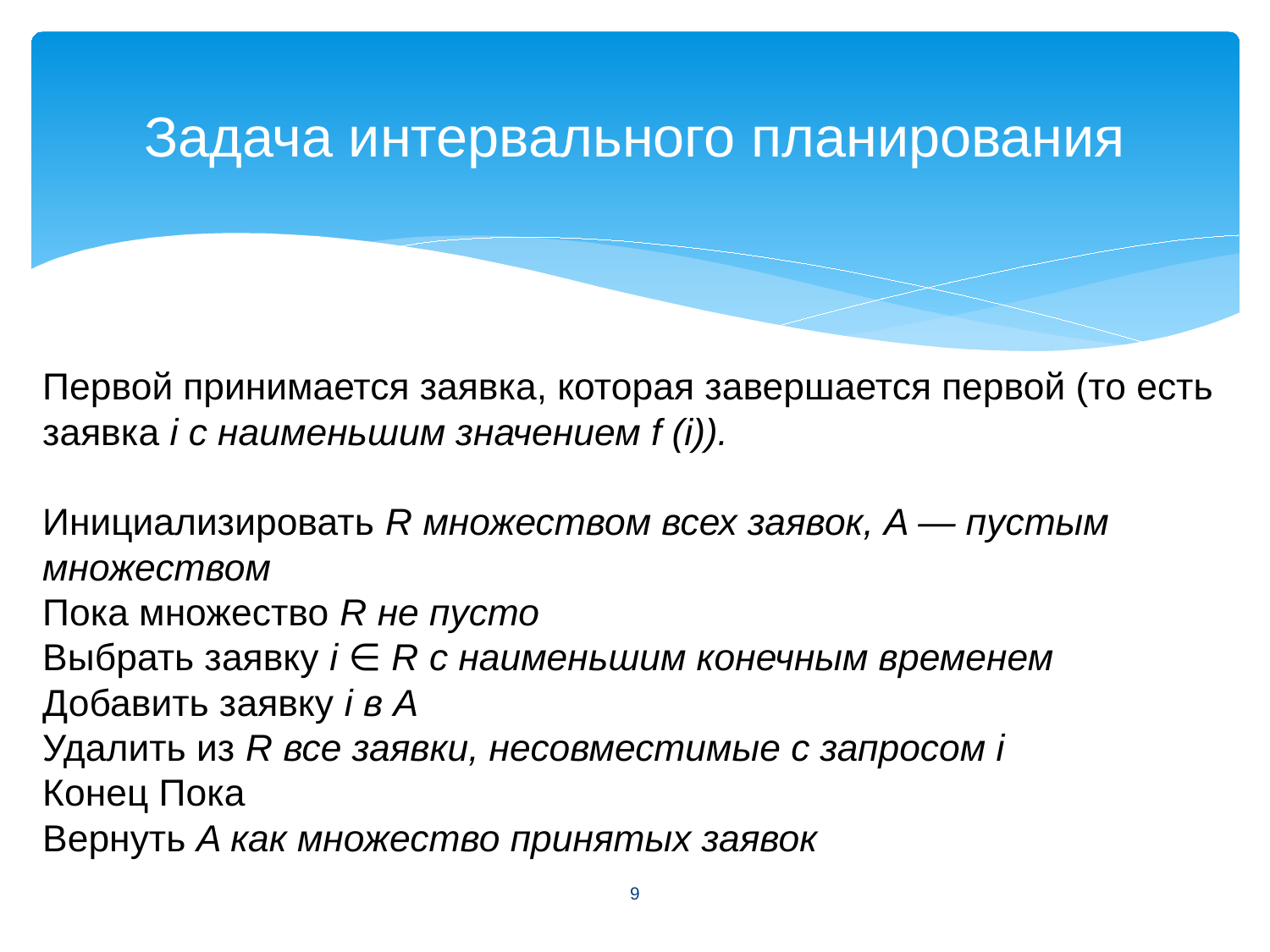

# Задача интервального планирования
Первой принимается заявка, которая завершается первой (то есть заявка i с наименьшим значением f (i)).

Инициализировать R множеством всех заявок, A — пустым множеством
Пока множество R не пусто
Выбрать заявку i ∈ R с наименьшим конечным временем
Добавить заявку i в A
Удалить из R все заявки, несовместимые с запросом i
Конец Пока
Вернуть A как множество принятых заявок
9